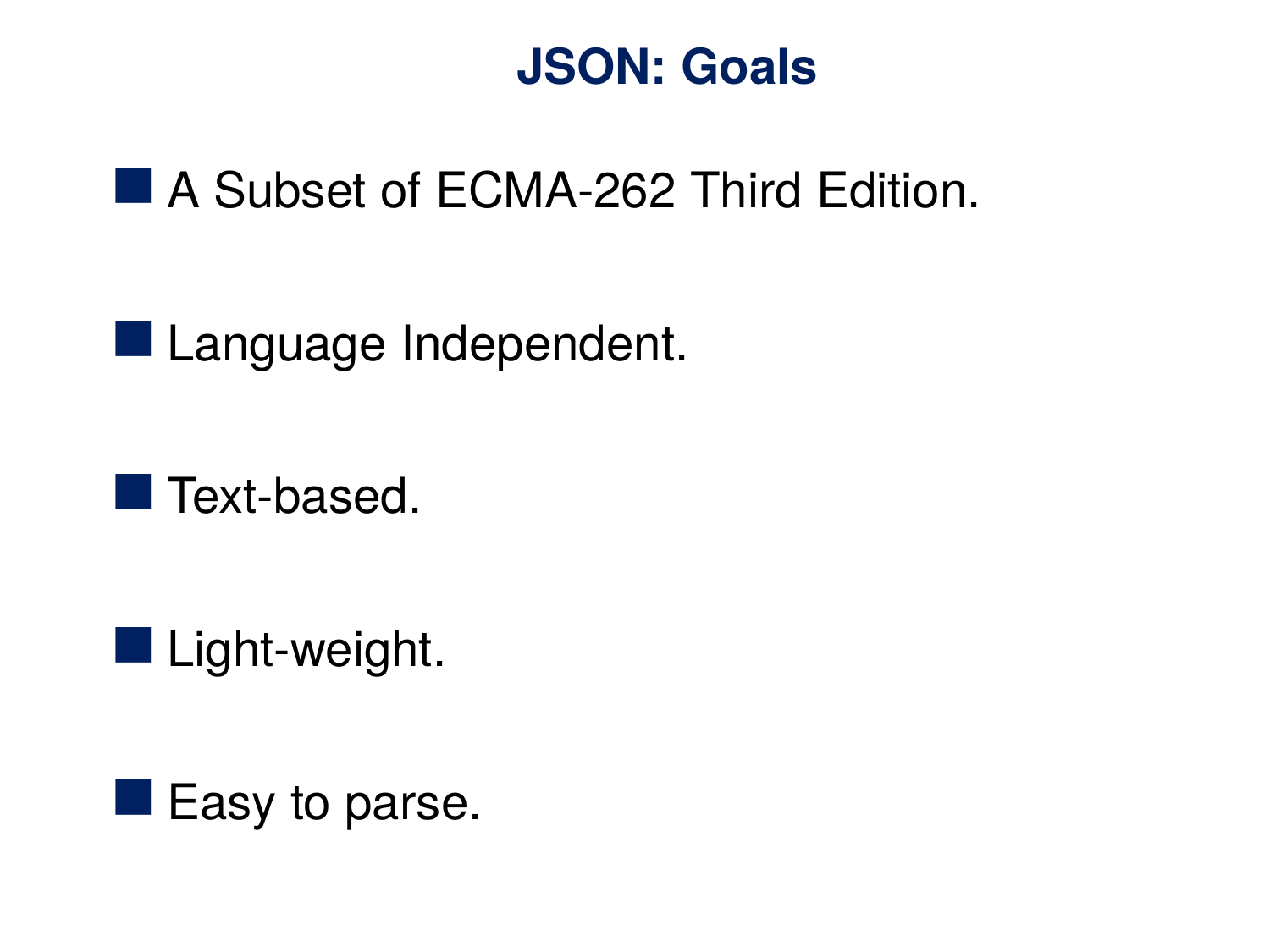

# JSON: Goals
A Subset of ECMA-262 Third Edition.

Language Independent.

Text-based.

Light-weight.

Easy to parse.